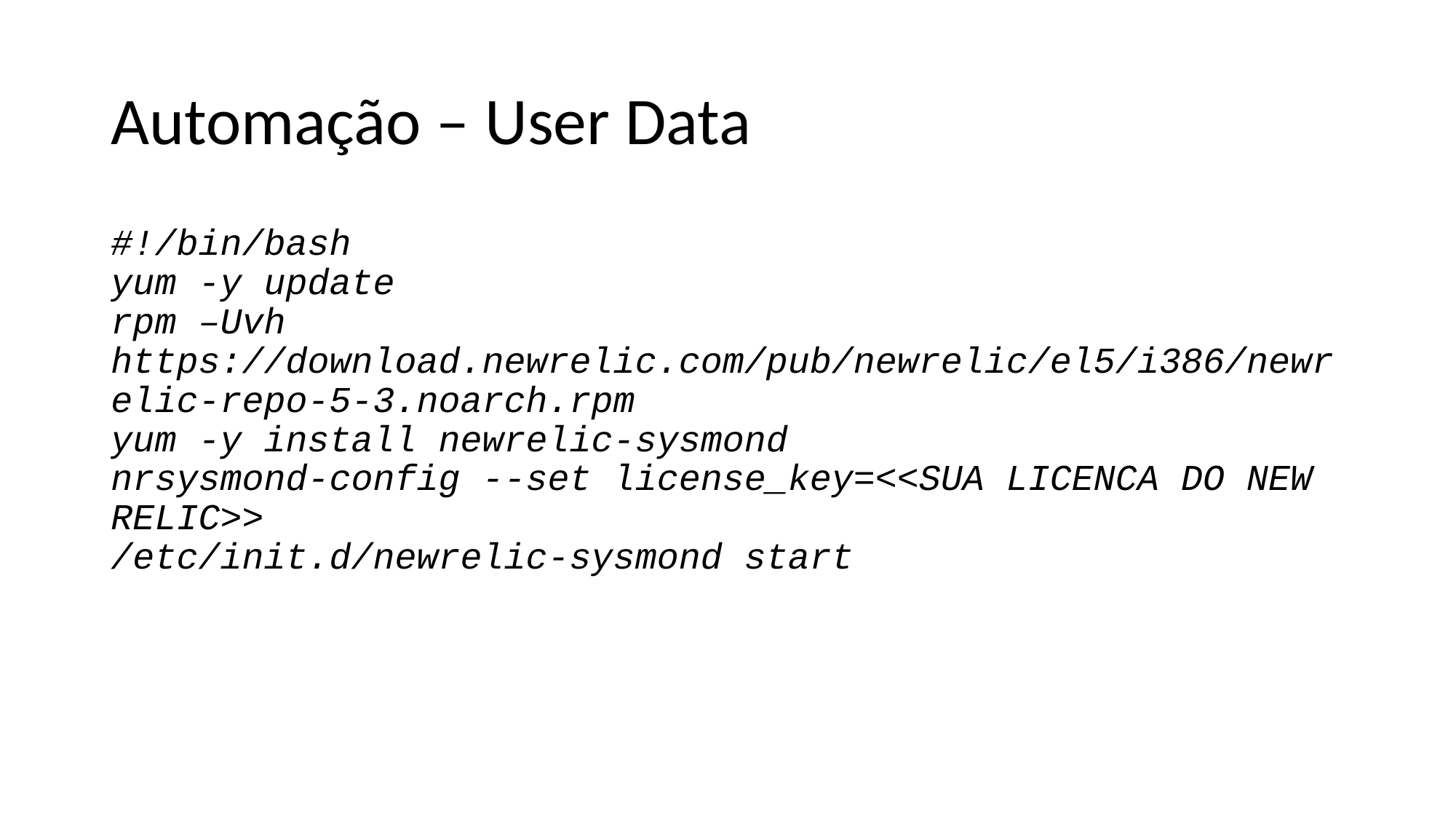

# Automação – User Data
#!/bin/bash
yum -y update
rpm –Uvh https://download.newrelic.com/pub/newrelic/el5/i386/newrelic-repo-5-3.noarch.rpm
yum -y install newrelic-sysmond
nrsysmond-config --set license_key=<<SUA LICENCA DO NEW RELIC>>
/etc/init.d/newrelic-sysmond start